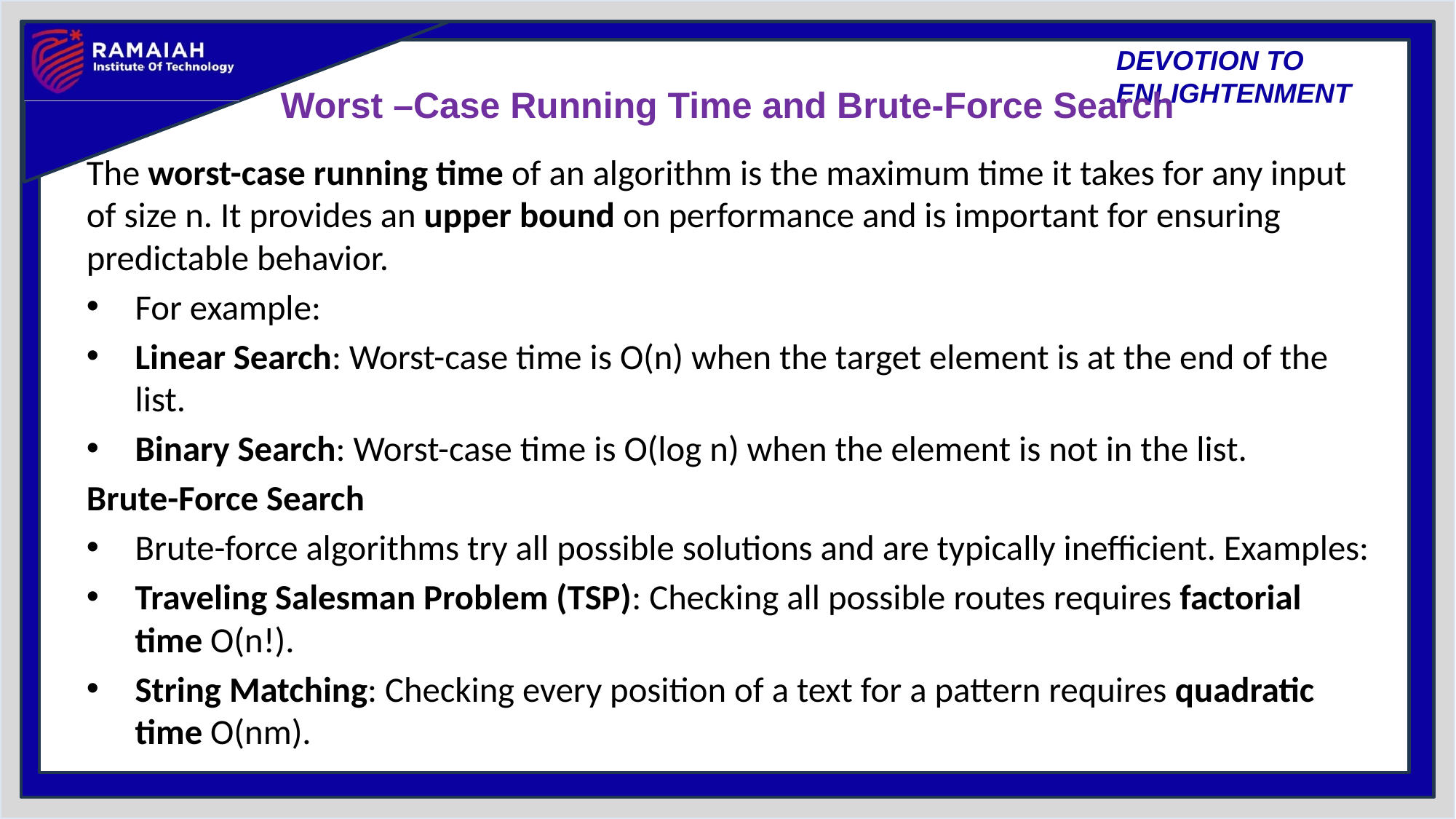

# Worst –Case Running Time and Brute-Force Search
The worst-case running time of an algorithm is the maximum time it takes for any input of size n. It provides an upper bound on performance and is important for ensuring predictable behavior.
For example:
Linear Search: Worst-case time is O(n) when the target element is at the end of the list.
Binary Search: Worst-case time is O(log n) when the element is not in the list.
Brute-Force Search
Brute-force algorithms try all possible solutions and are typically inefficient. Examples:
Traveling Salesman Problem (TSP): Checking all possible routes requires factorial time O(n!).
String Matching: Checking every position of a text for a pattern requires quadratic time O(nm).